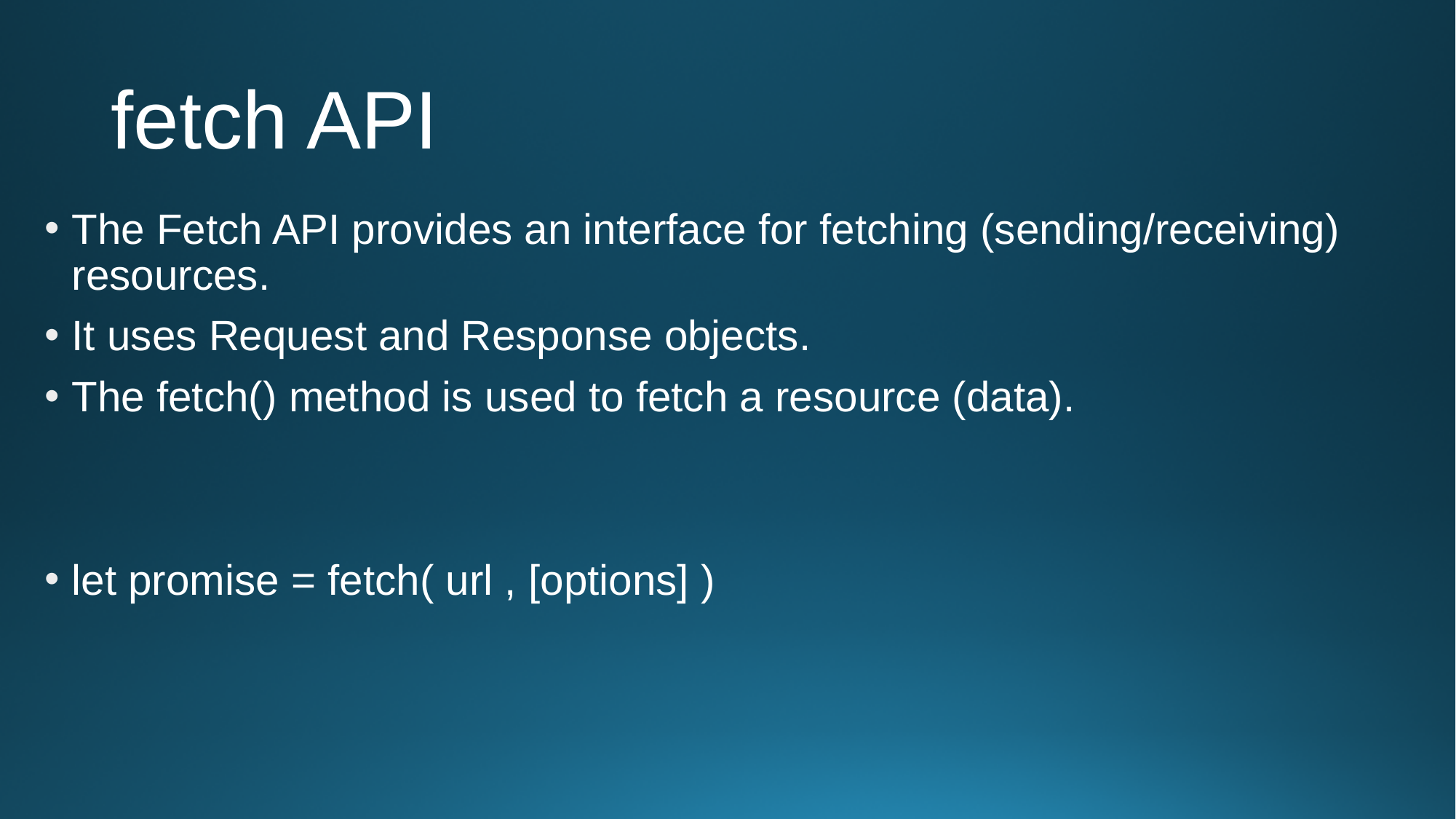

# fetch API
The Fetch API provides an interface for fetching (sending/receiving) resources.
It uses Request and Response objects.
The fetch() method is used to fetch a resource (data).

let promise = fetch( url , [options] )